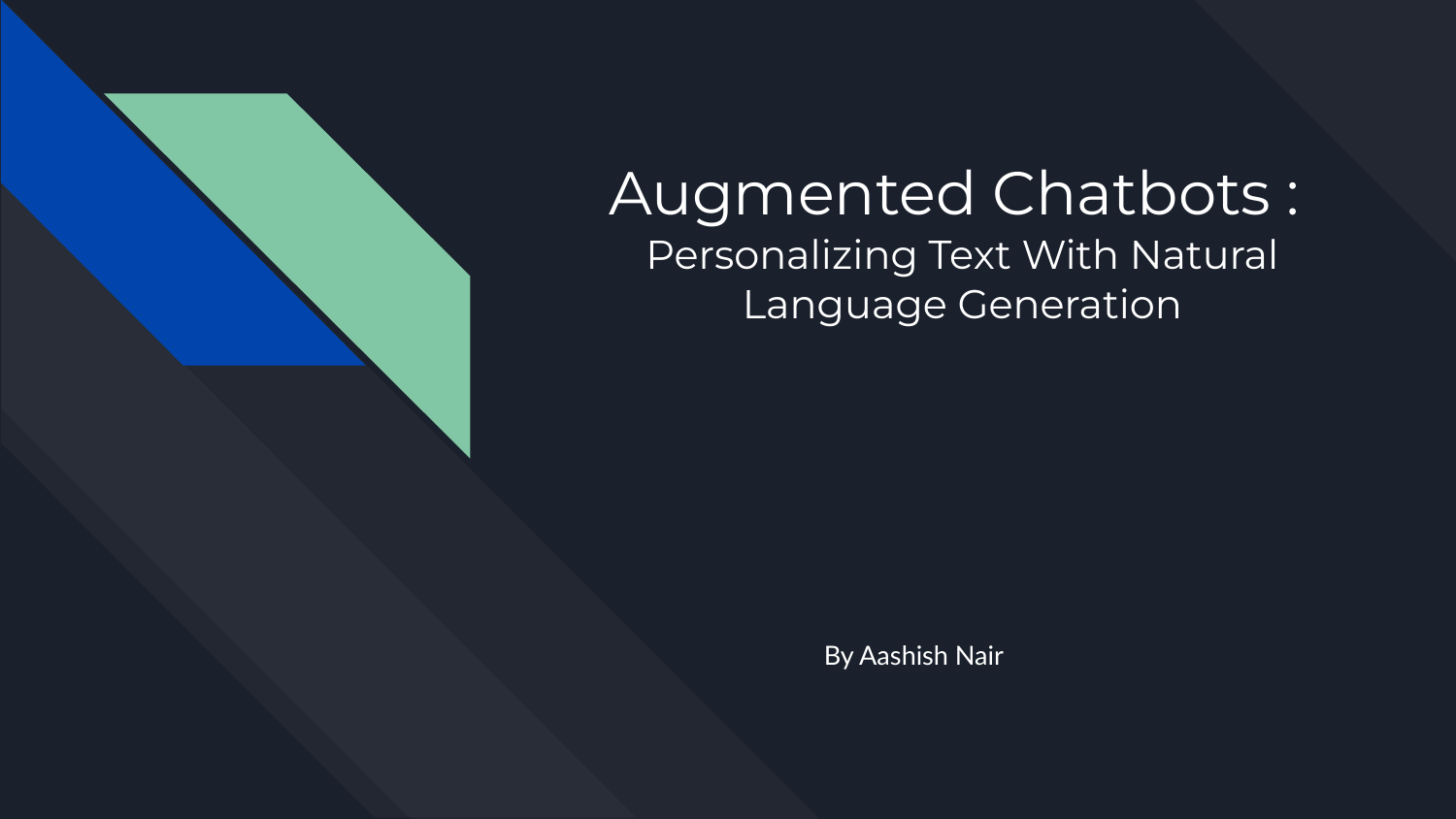

# Augmented Chatbots :
Personalizing Text With Natural Language Generation

By Aashish Nair